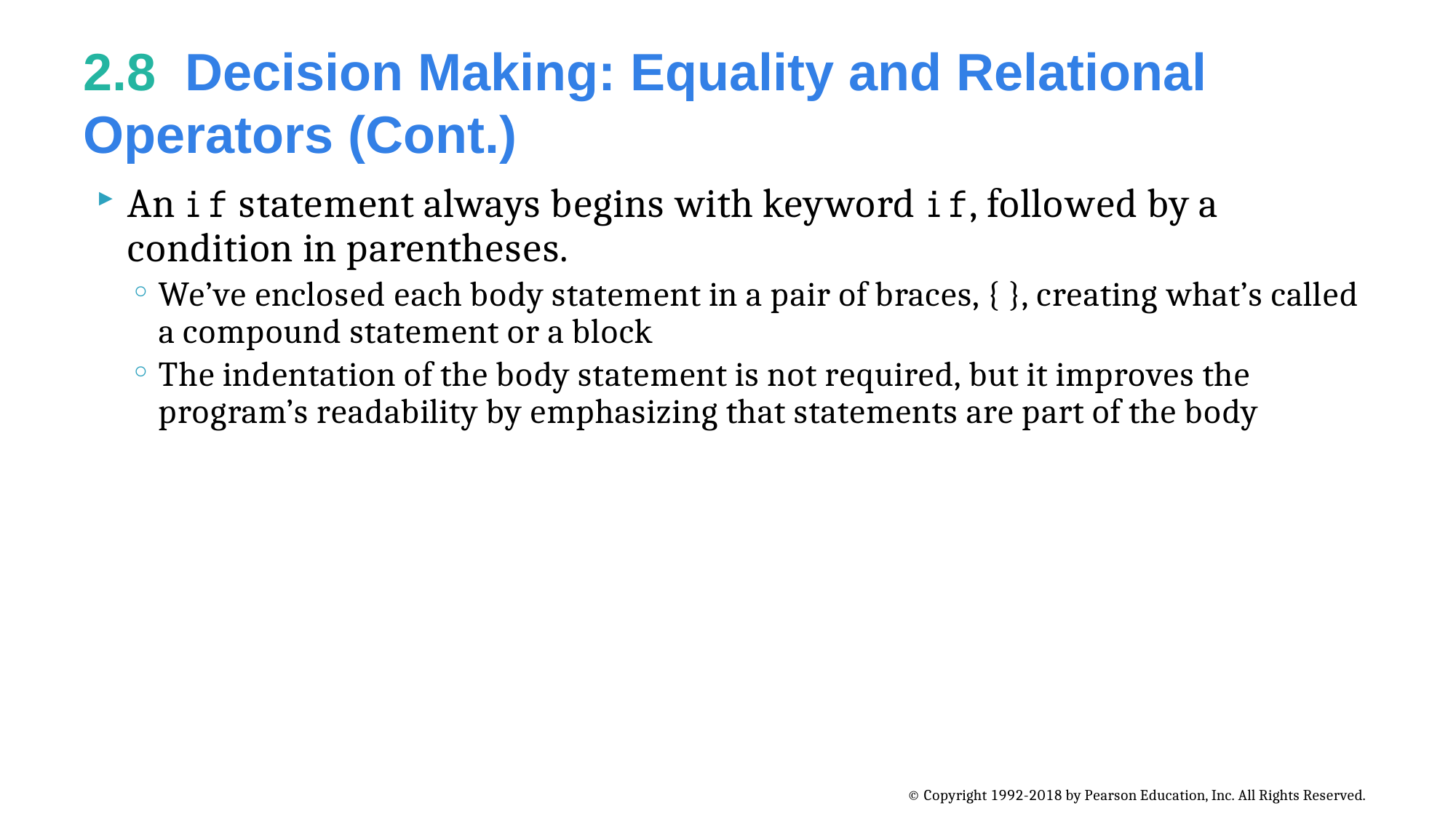

# 2.8  Decision Making: Equality and Relational Operators (Cont.)
An if statement always begins with keyword if, followed by a condition in parentheses.
We’ve enclosed each body statement in a pair of braces, { }, creating what’s called a compound statement or a block
The indentation of the body statement is not required, but it improves the program’s readability by emphasizing that statements are part of the body

© Copyright 1992-2018 by Pearson Education, Inc. All Rights Reserved.